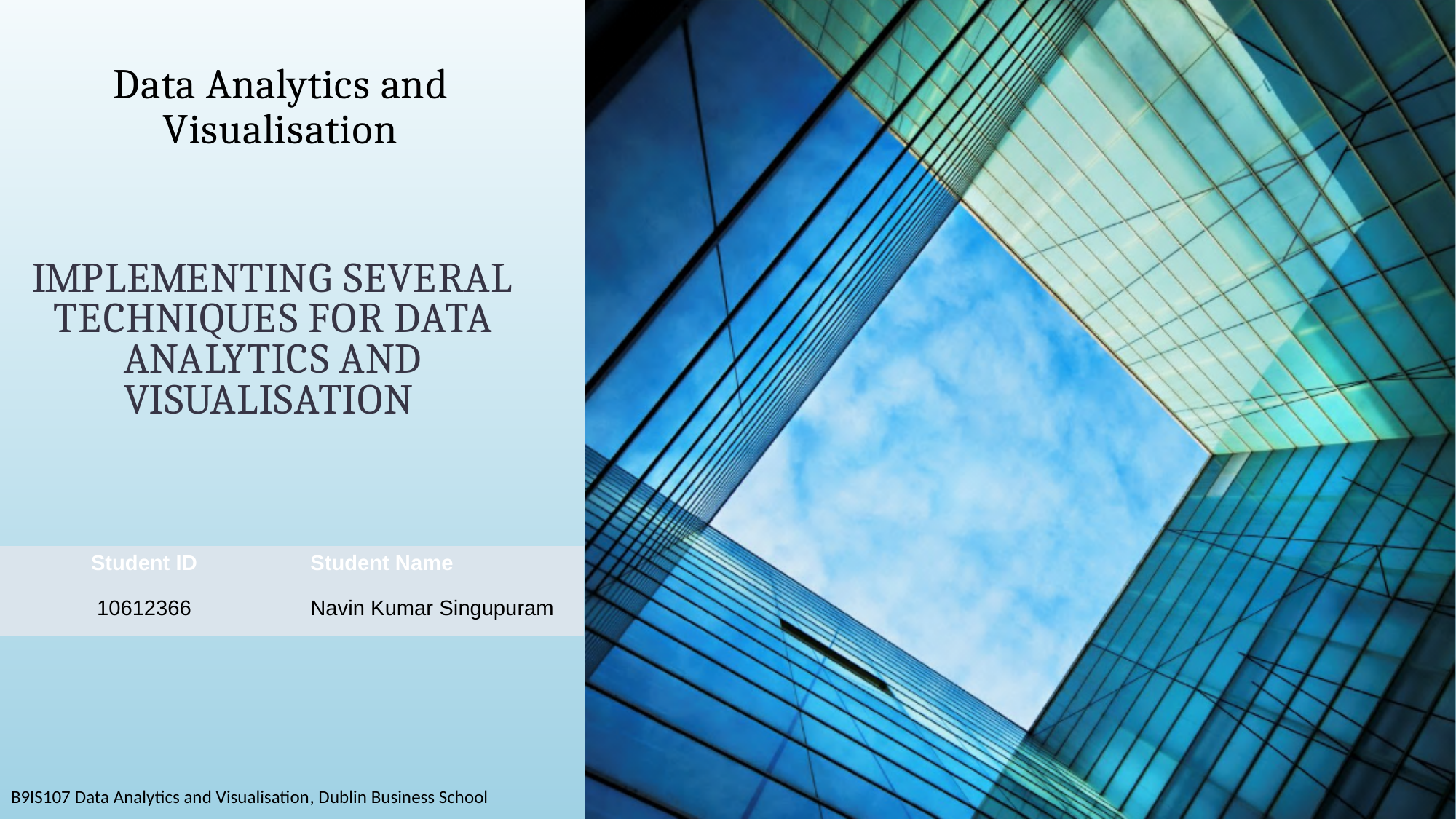

Data Analytics and Visualisation
# Implementing several techniques for Data Analytics and Visualisation
| Student ID | Student Name |
| --- | --- |
| 10612366 | Navin Kumar Singupuram |
B9IS107 Data Analytics and Visualisation, Dublin Business School